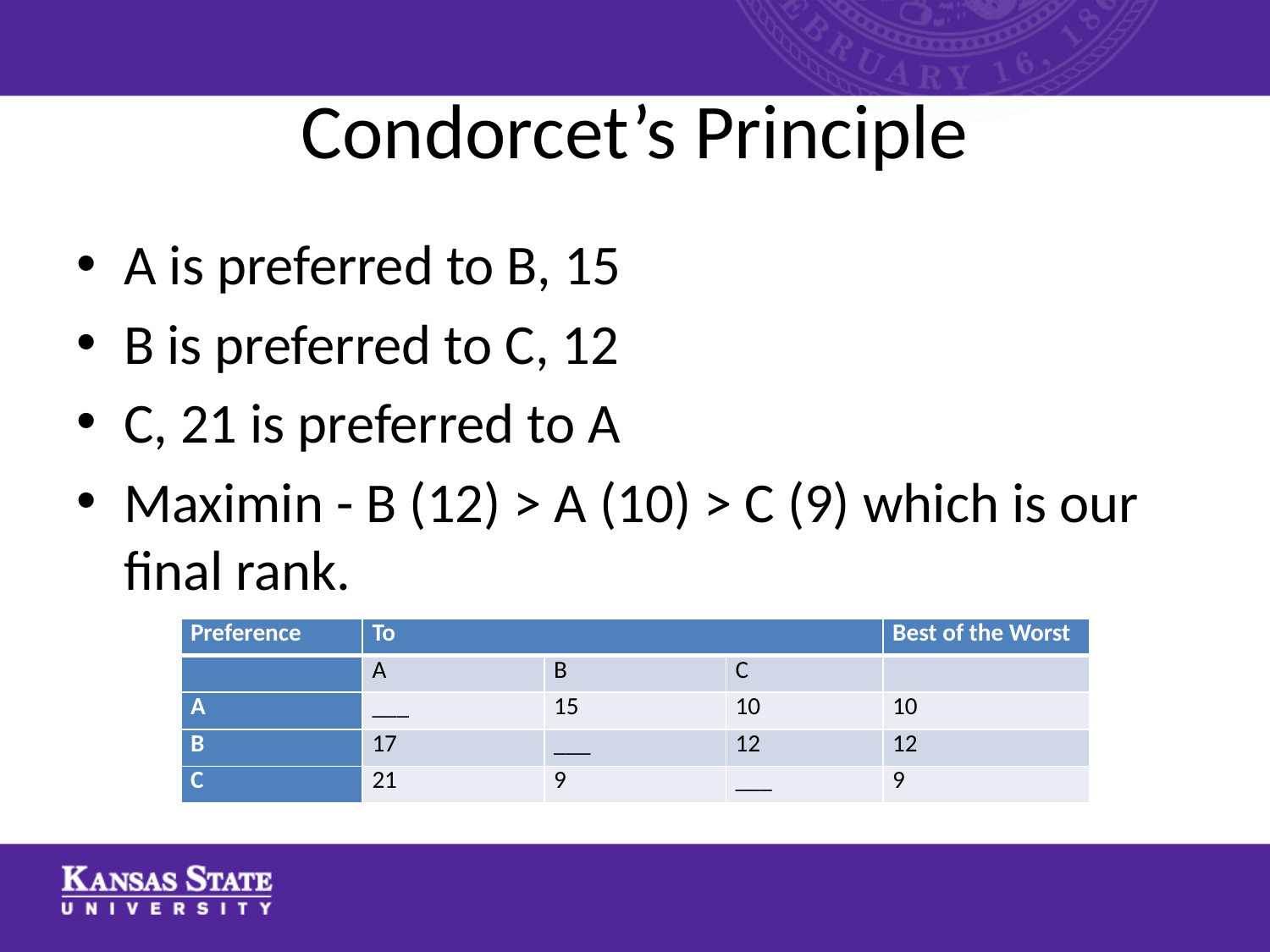

# Condorcet’s Principle
A is preferred to B, 15
B is preferred to C, 12
C, 21 is preferred to A
Maximin - B (12) > A (10) > C (9) which is our final rank.
| Preference | To |  |  | Best of the Worst |
| --- | --- | --- | --- | --- |
|  | A | B | C |  |
| A | \_\_\_ | 15 | 10 | 10 |
| B | 17 | \_\_\_ | 12 | 12 |
| C | 21 | 9 | \_\_\_ | 9 |